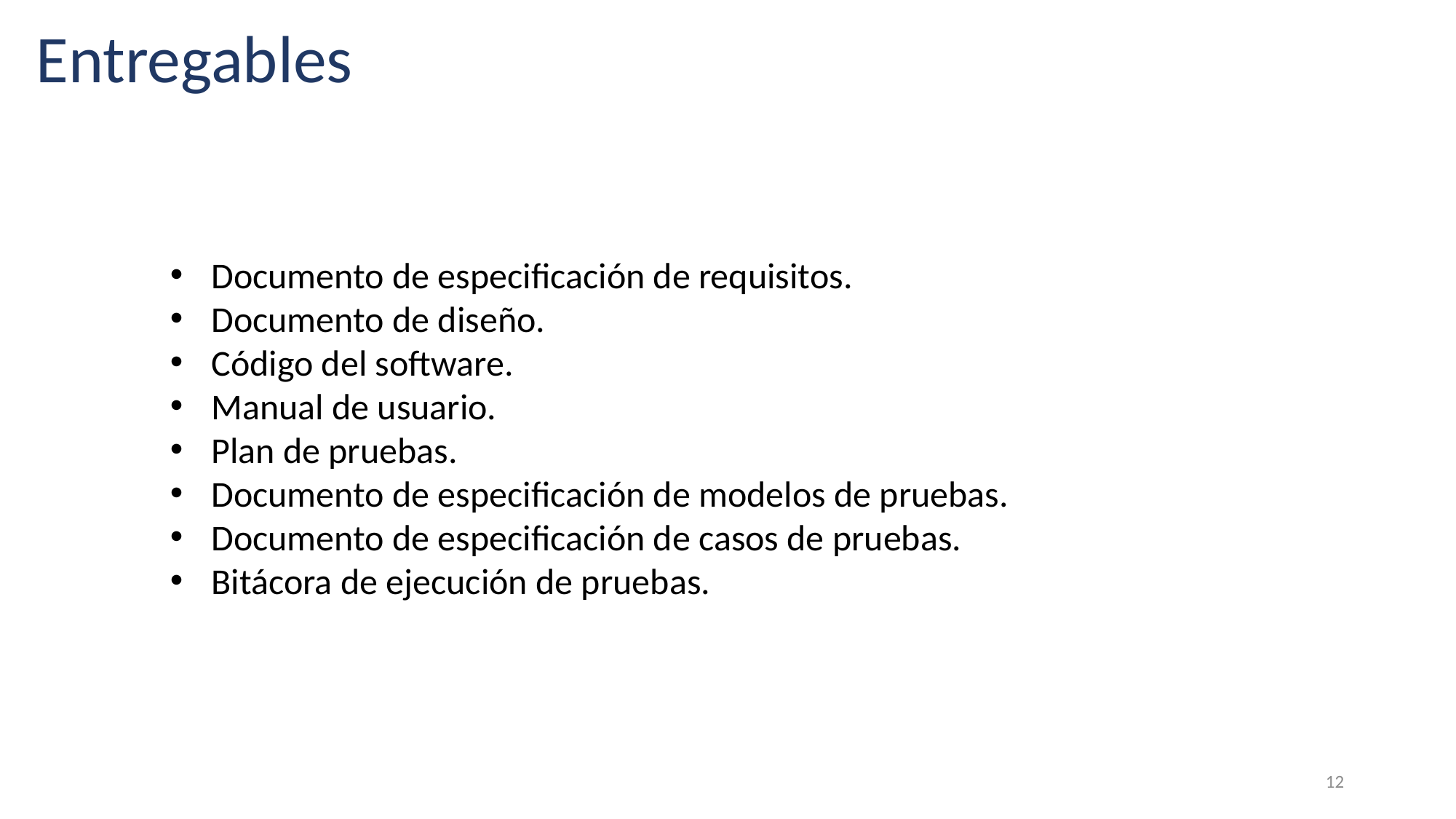

# Entregables
Documento de especificación de requisitos.
Documento de diseño.
Código del software.
Manual de usuario.
Plan de pruebas.
Documento de especificación de modelos de pruebas.
Documento de especificación de casos de pruebas.
Bitácora de ejecución de pruebas.
12